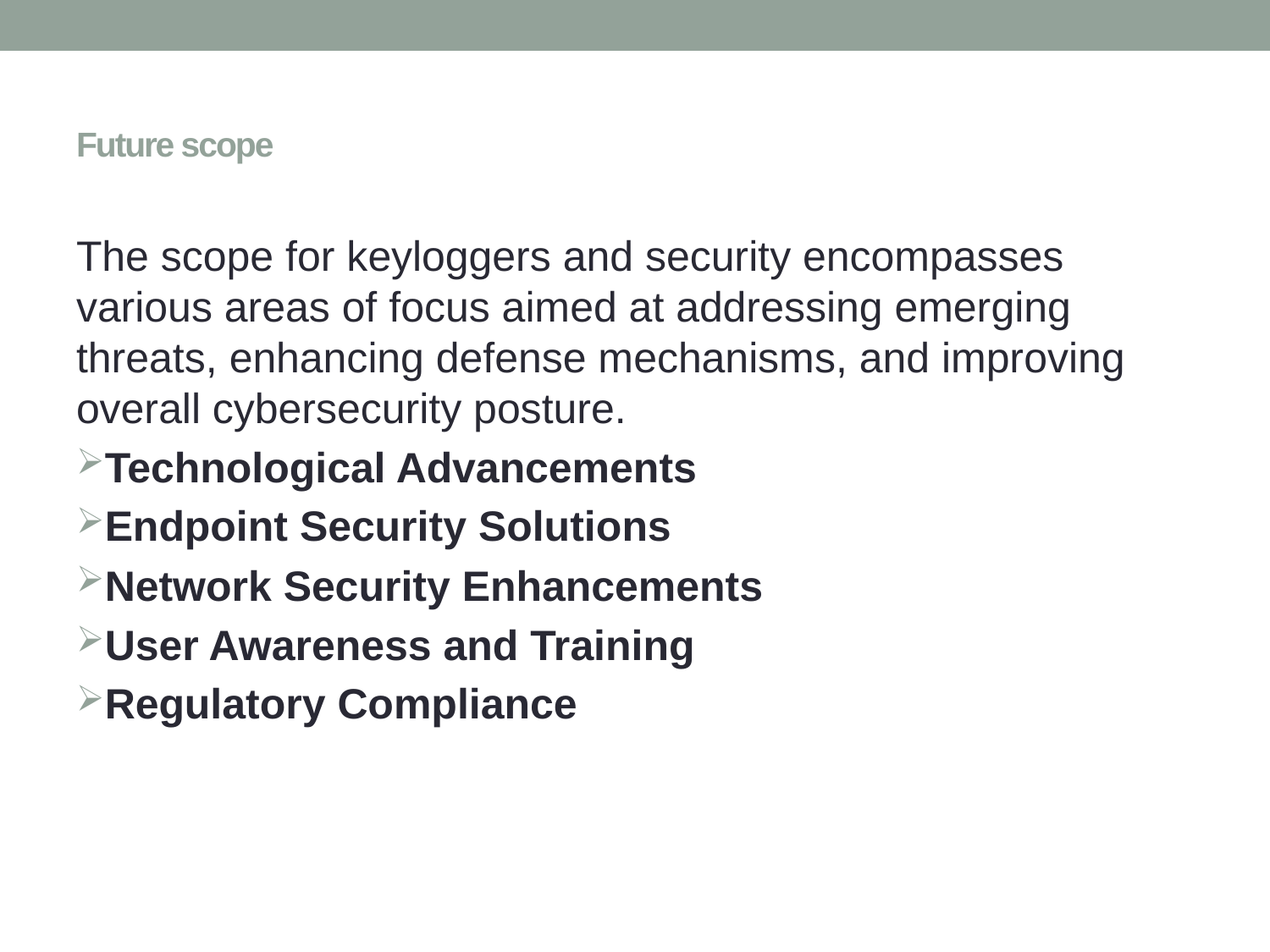

# Future scope
The scope for keyloggers and security encompasses various areas of focus aimed at addressing emerging threats, enhancing defense mechanisms, and improving overall cybersecurity posture.
Technological Advancements
Endpoint Security Solutions
Network Security Enhancements
User Awareness and Training
Regulatory Compliance